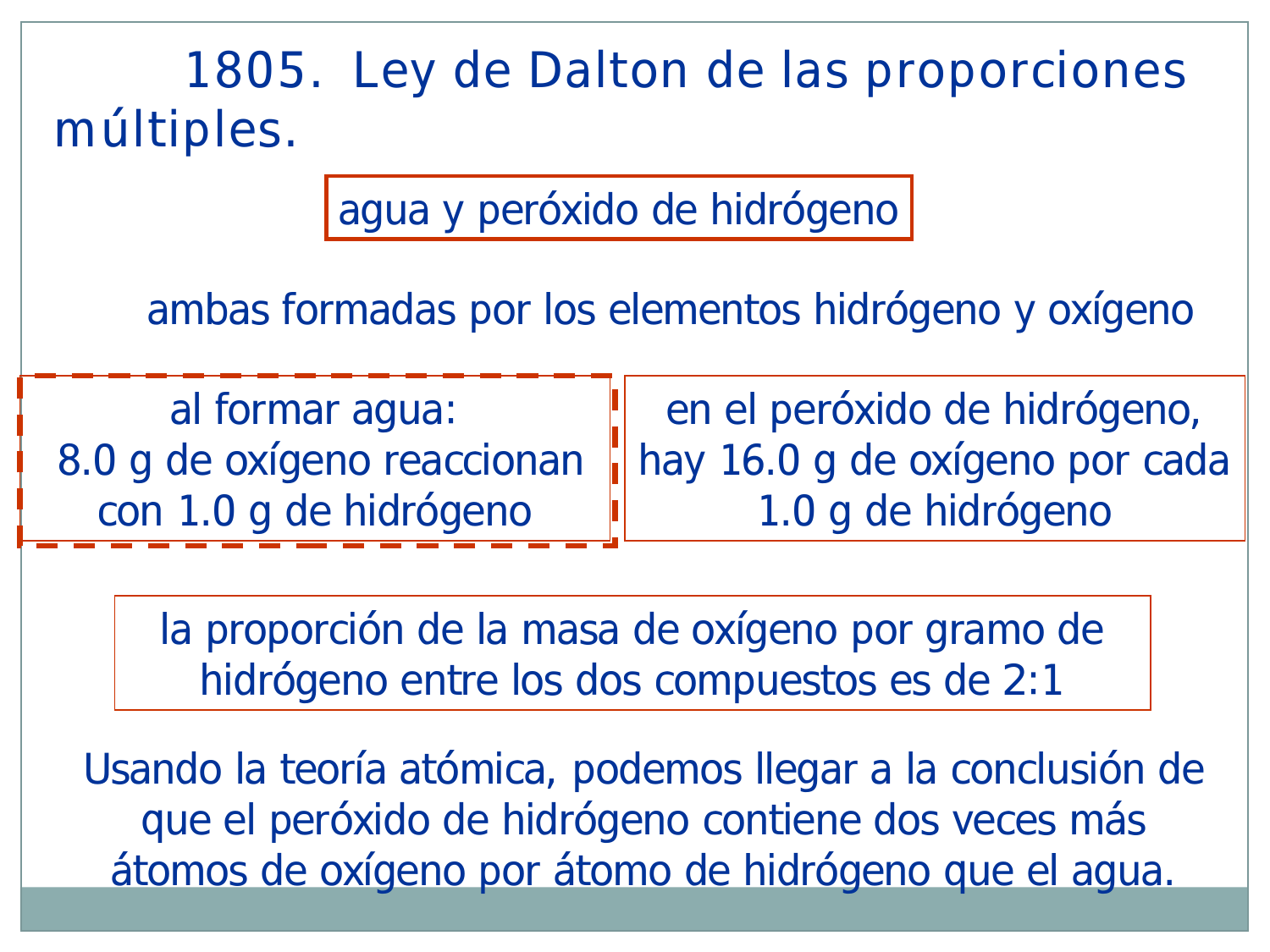

1805.  Ley de Dalton de las proporciones múltiples.
agua y peróxido de hidrógeno
ambas formadas por los elementos hidrógeno y oxígeno
al formar agua:
 8.0 g de oxígeno reaccionan con 1.0 g de hidrógeno

en el peróxido de hidrógeno, hay 16.0 g de oxígeno por cada 1.0 g de hidrógeno
la proporción de la masa de oxígeno por gramo de hidrógeno entre los dos compuestos es de 2:1
Usando la teoría atómica, podemos llegar a la conclusión de que el peróxido de hidrógeno contiene dos veces más átomos de oxígeno por átomo de hidrógeno que el agua.